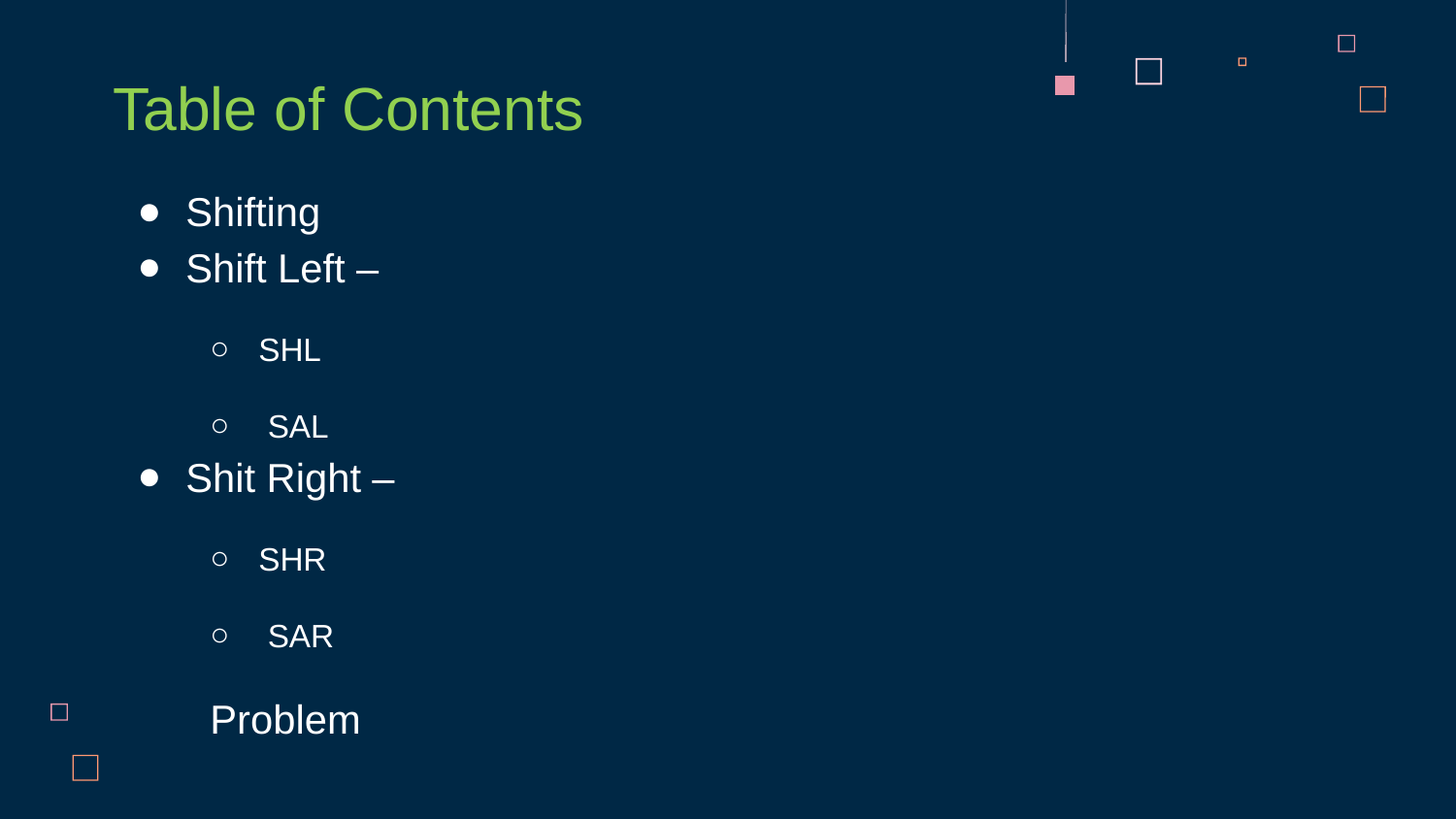

# Table of Contents
Shifting
Shift Left –
SHL
 SAL
Shit Right –
SHR
 SAR
Problem